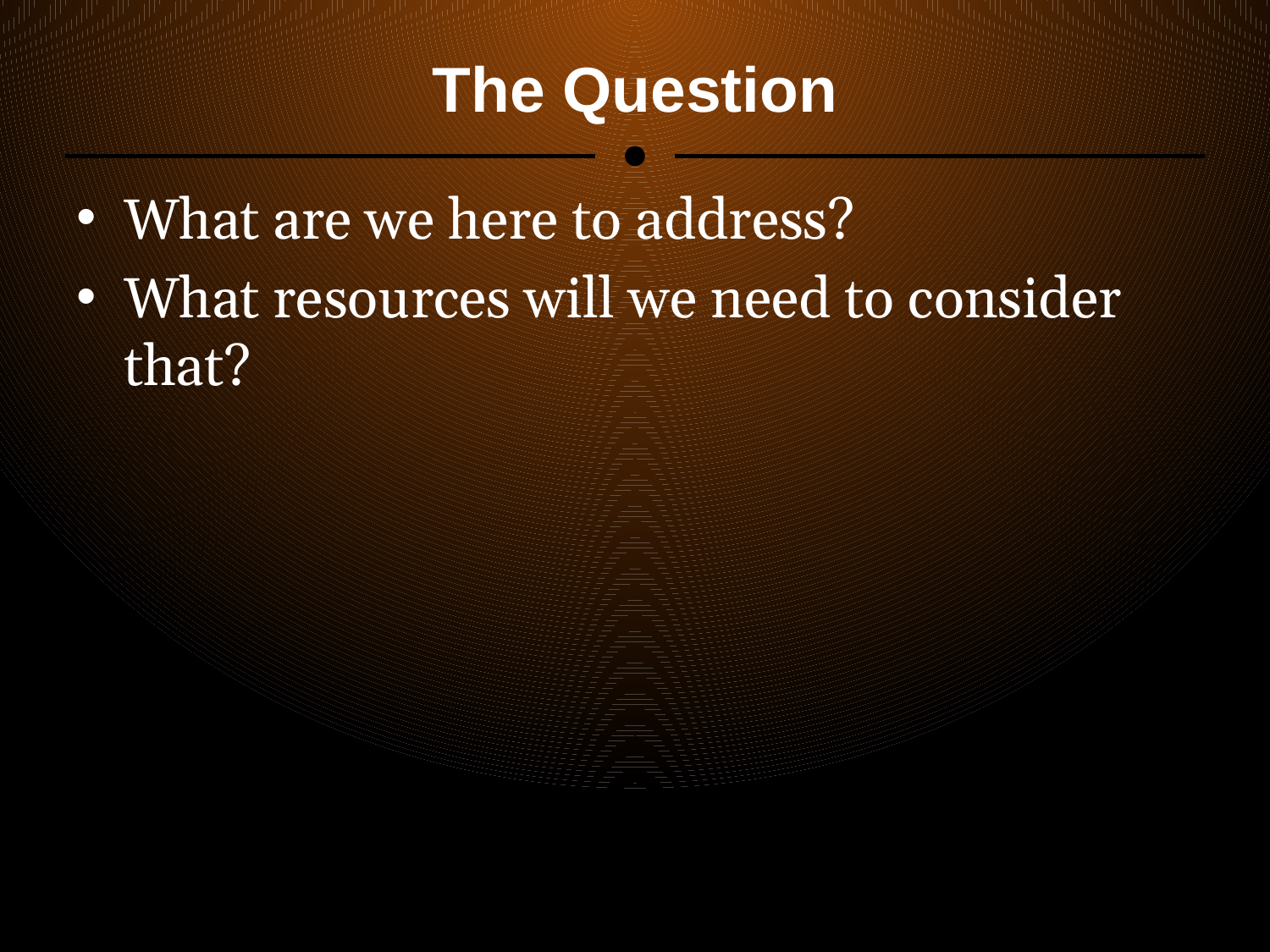

# The Question
What are we here to address?
What resources will we need to consider that?